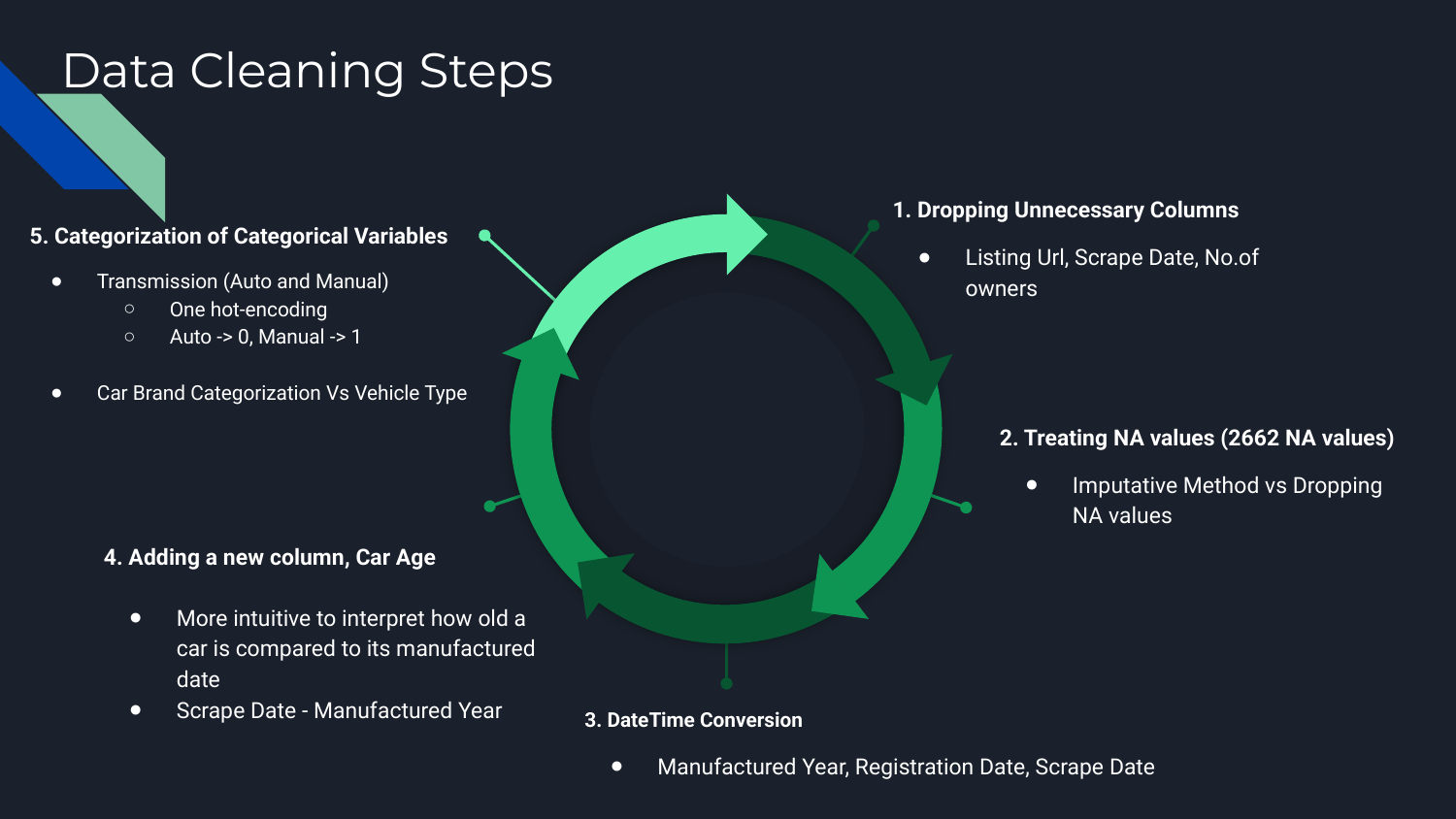

# Data Cleaning Steps
1. Dropping Unnecessary Columns

Listing Url, Scrape Date, No.of owners
 5. Categorization of Categorical Variables

Transmission (Auto and Manual)
One hot-encoding
Auto -> 0, Manual -> 1

Car Brand Categorization Vs Vehicle Type

2. Treating NA values (2662 NA values)

Imputative Method vs Dropping NA values
4. Adding a new column, Car Age

More intuitive to interpret how old a car is compared to its manufactured date
Scrape Date - Manufactured Year

3. DateTime Conversion

Manufactured Year, Registration Date, Scrape Date